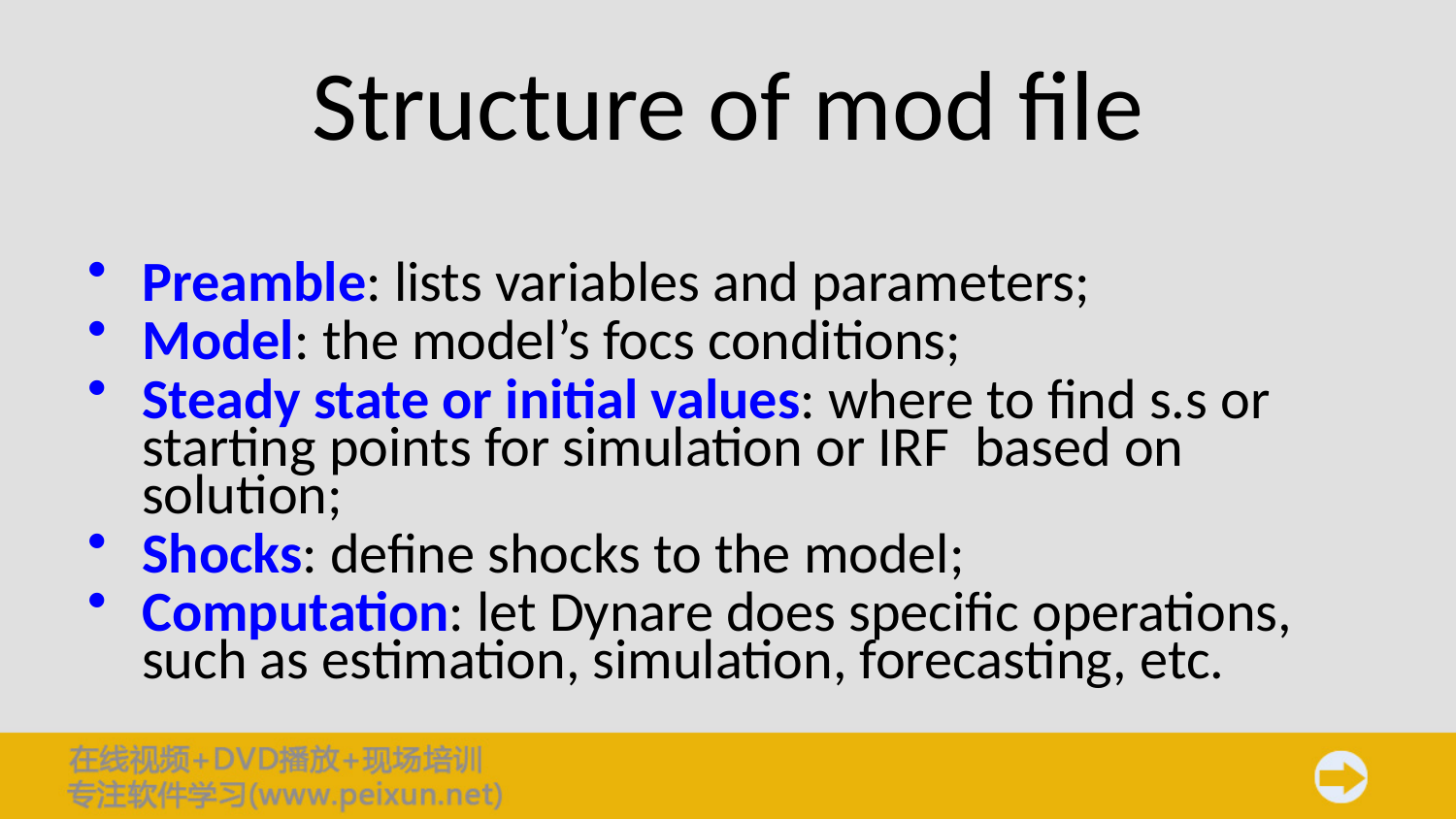

# Structure of mod file

Preamble: lists variables and parameters;
Model: the model’s focs conditions;
Steady state or initial values: where to find s.s or starting points for simulation or IRF  based on solution;
Shocks: define shocks to the model;
Computation: let Dynare does specific operations, such as estimation, simulation, forecasting, etc.